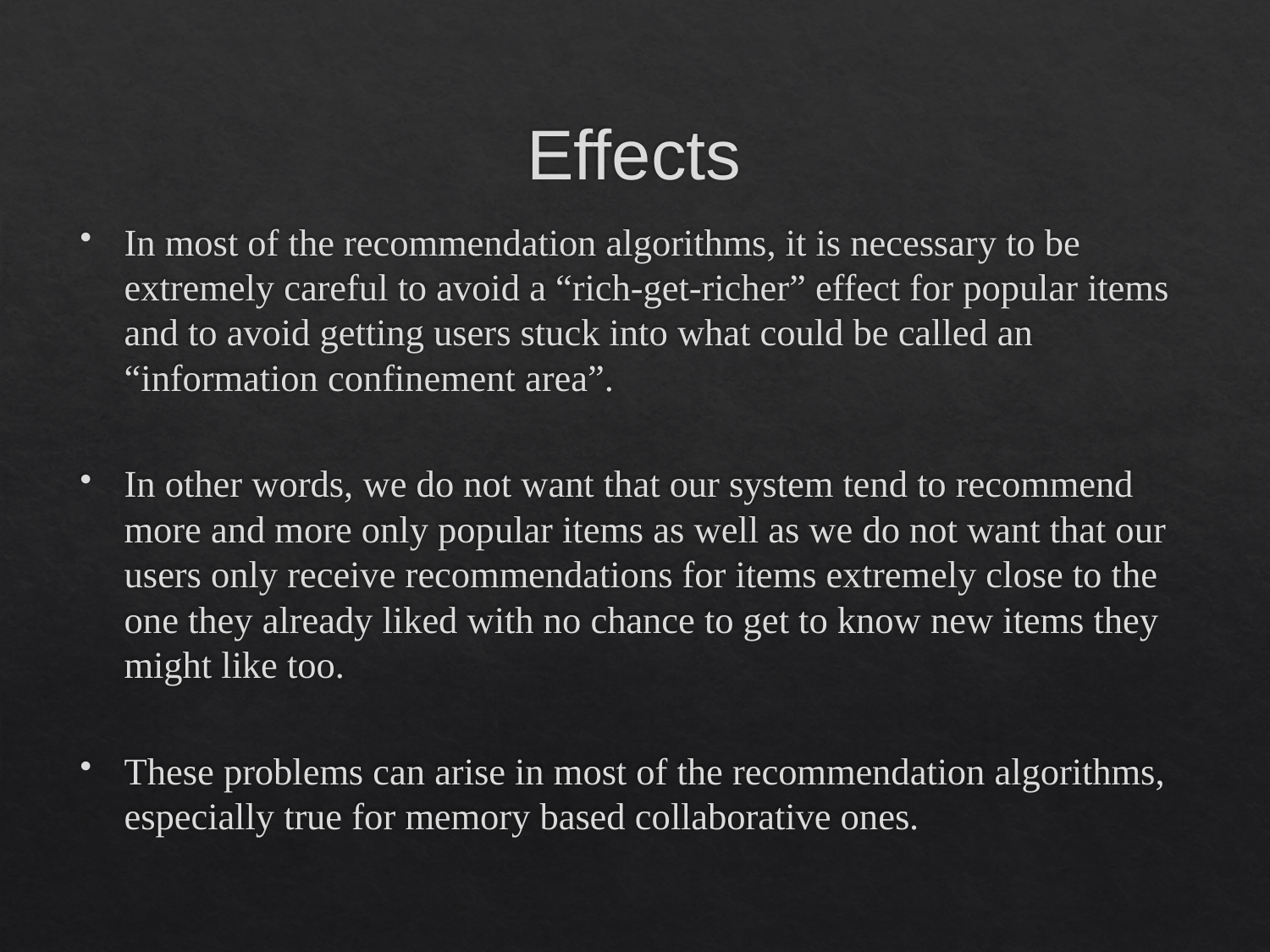

# Effects
In most of the recommendation algorithms, it is necessary to be extremely careful to avoid a “rich-get-richer” effect for popular items and to avoid getting users stuck into what could be called an “information confinement area”.

In other words, we do not want that our system tend to recommend more and more only popular items as well as we do not want that our users only receive recommendations for items extremely close to the one they already liked with no chance to get to know new items they might like too.

These problems can arise in most of the recommendation algorithms, especially true for memory based collaborative ones.